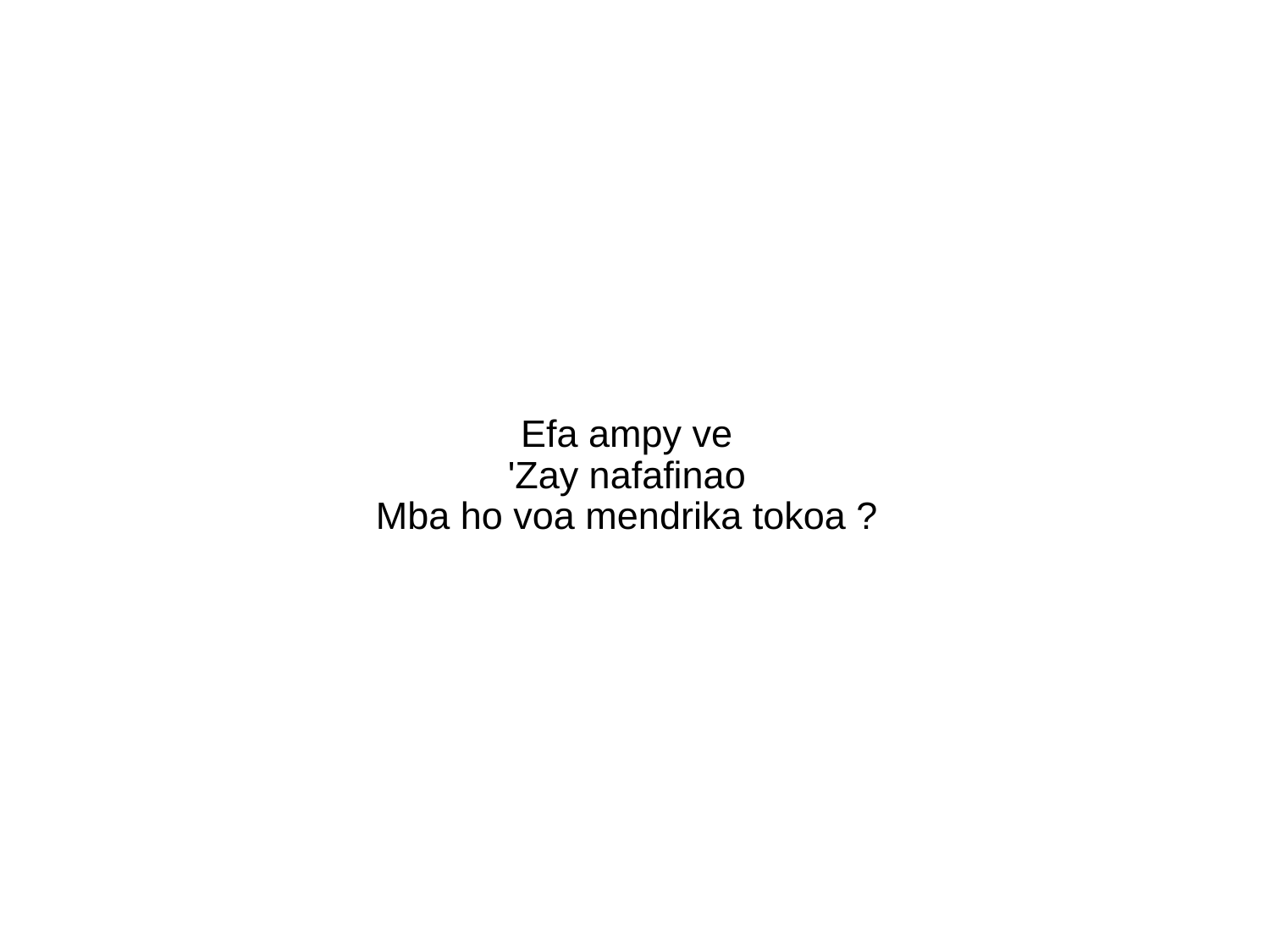

Efa ampy ve
'Zay nafafinao
Mba ho voa mendrika tokoa ?